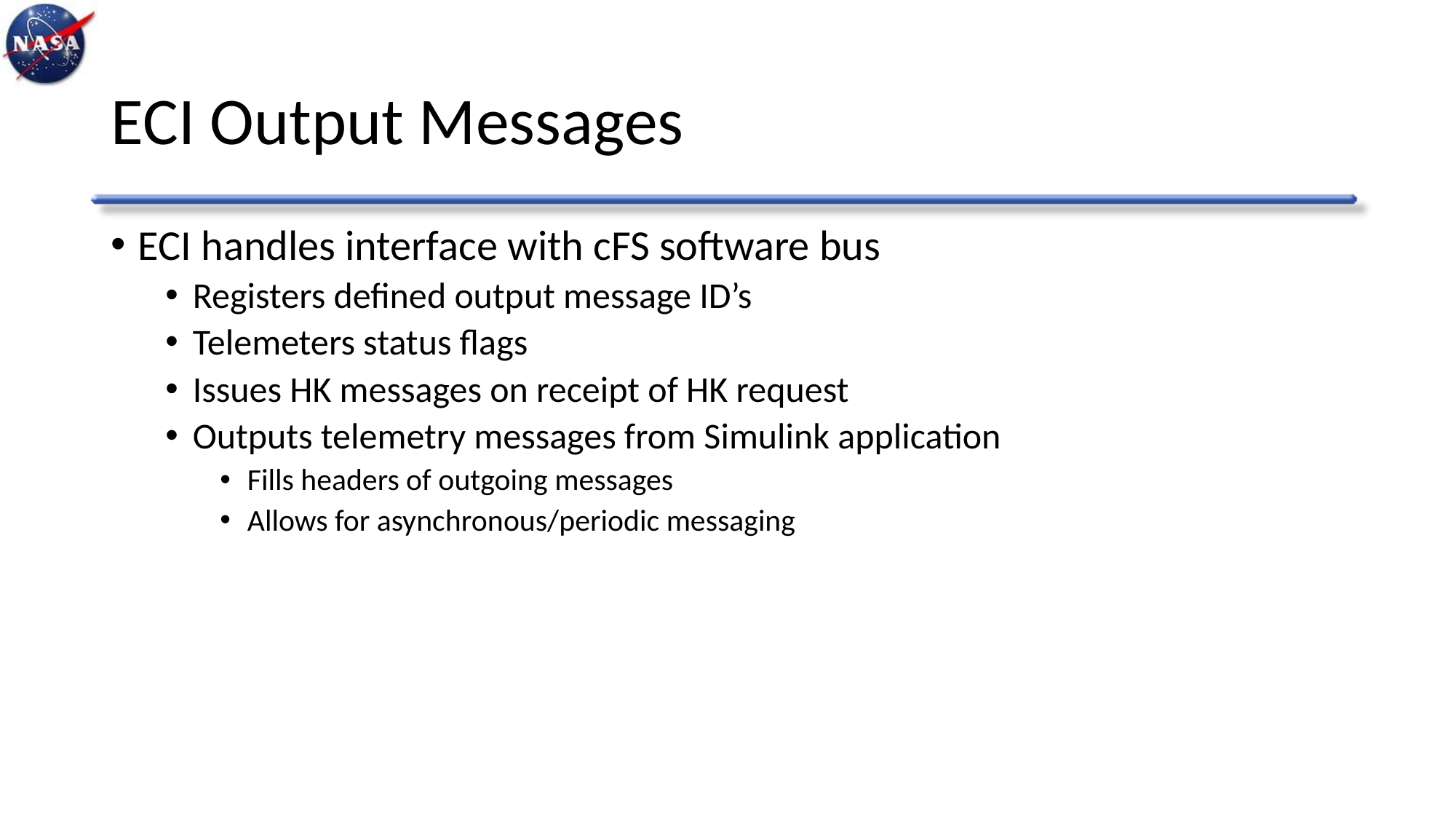

# ECI Output Messages
ECI handles interface with cFS software bus
Registers defined output message ID’s
Telemeters status flags
Issues HK messages on receipt of HK request
Outputs telemetry messages from Simulink application
Fills headers of outgoing messages
Allows for asynchronous/periodic messaging